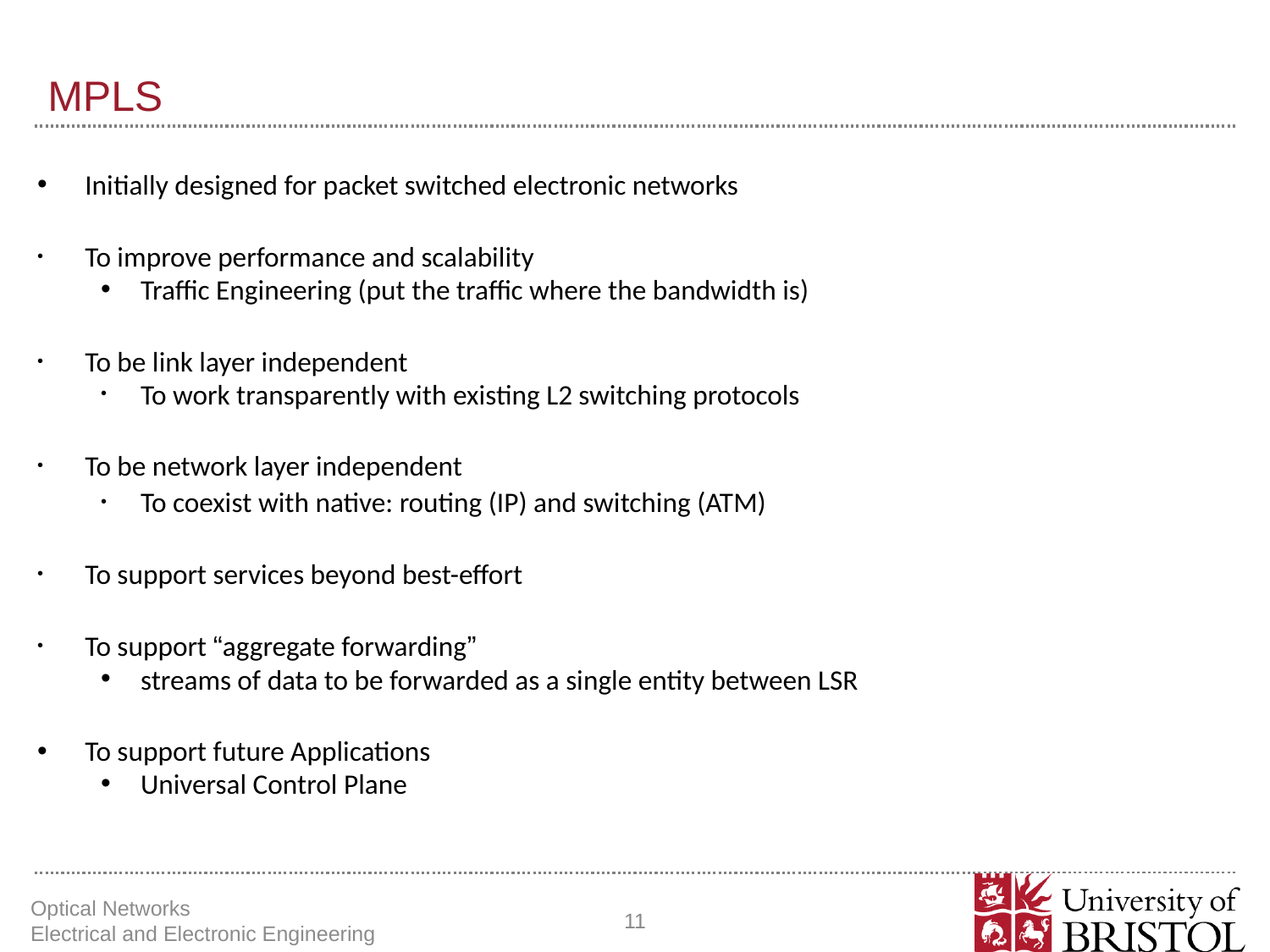

# MPLS

Initially designed for packet switched electronic networks

To improve performance and scalability
Traffic Engineering (put the traffic where the bandwidth is)

To be link layer independent
To work transparently with existing L2 switching protocols

To be network layer independent
To coexist with native: routing (IP) and switching (ATM)

To support services beyond best-effort

To support “aggregate forwarding”
streams of data to be forwarded as a single entity between LSR

To support future Applications
Universal Control Plane
Optical Networks                                                 Electrical and Electronic Engineering
11